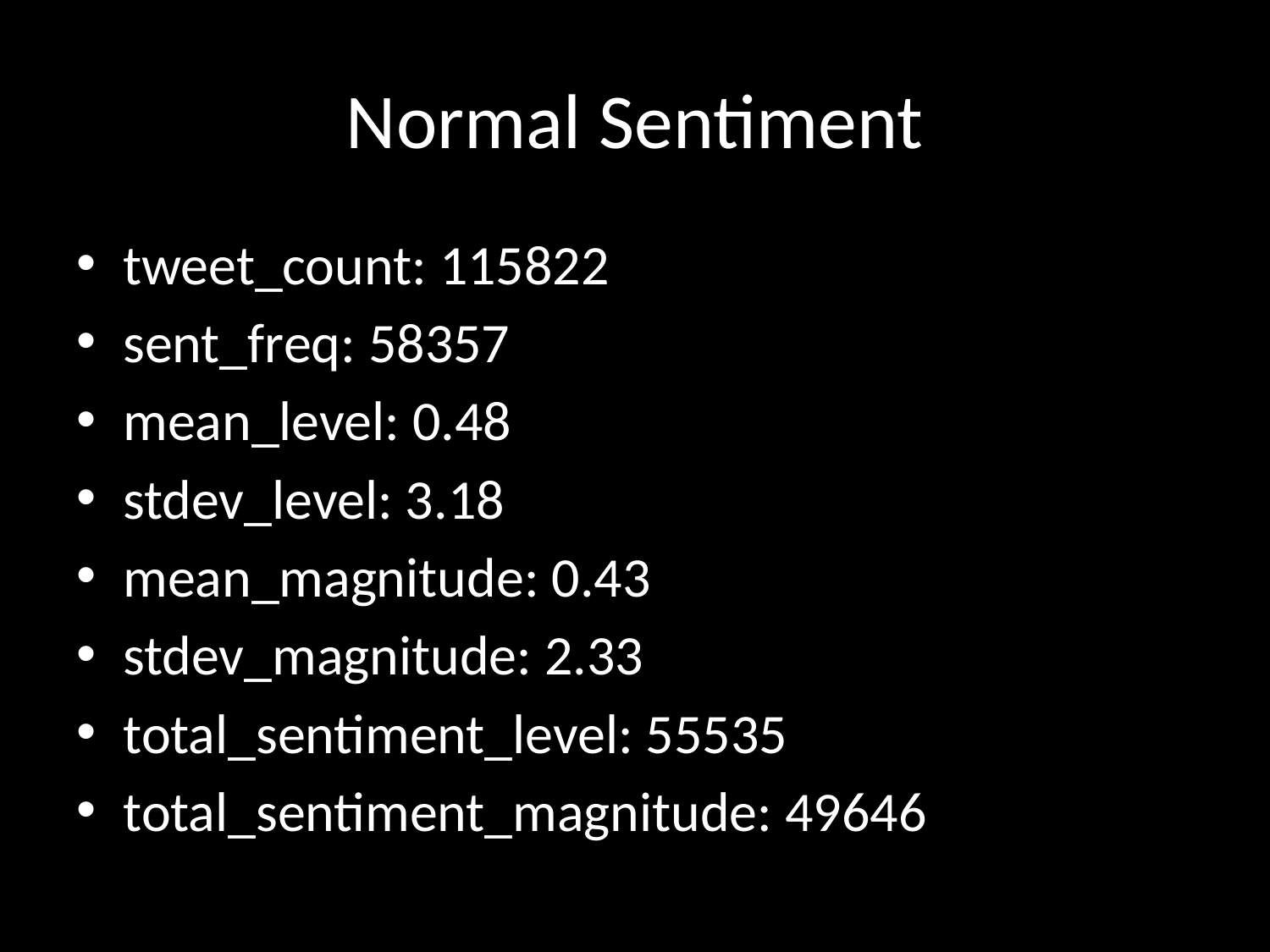

# Normal Sentiment
tweet_count: 115822
sent_freq: 58357
mean_level: 0.48
stdev_level: 3.18
mean_magnitude: 0.43
stdev_magnitude: 2.33
total_sentiment_level: 55535
total_sentiment_magnitude: 49646